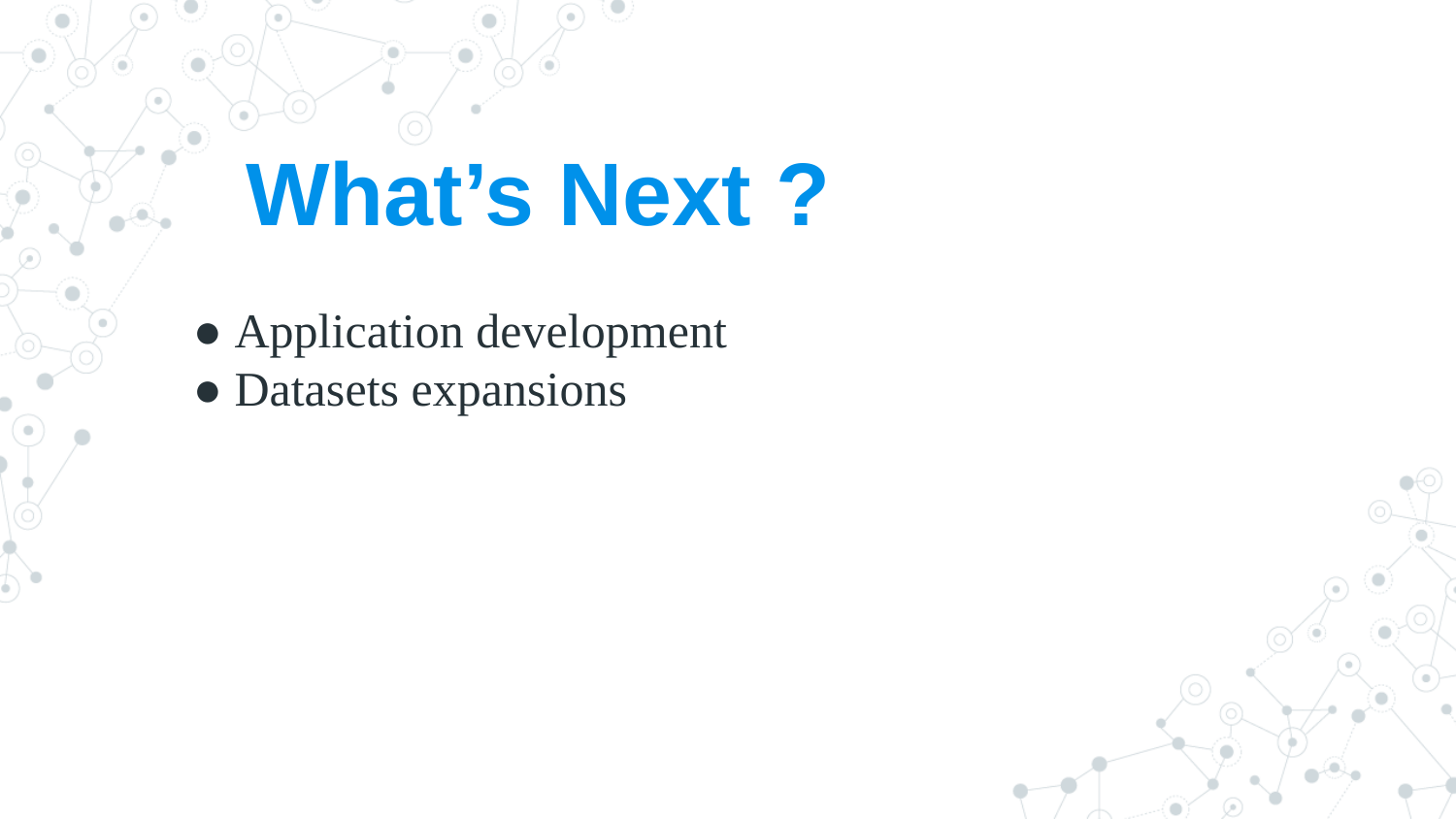

# What’s Next ?
● Application development
● Datasets expansions